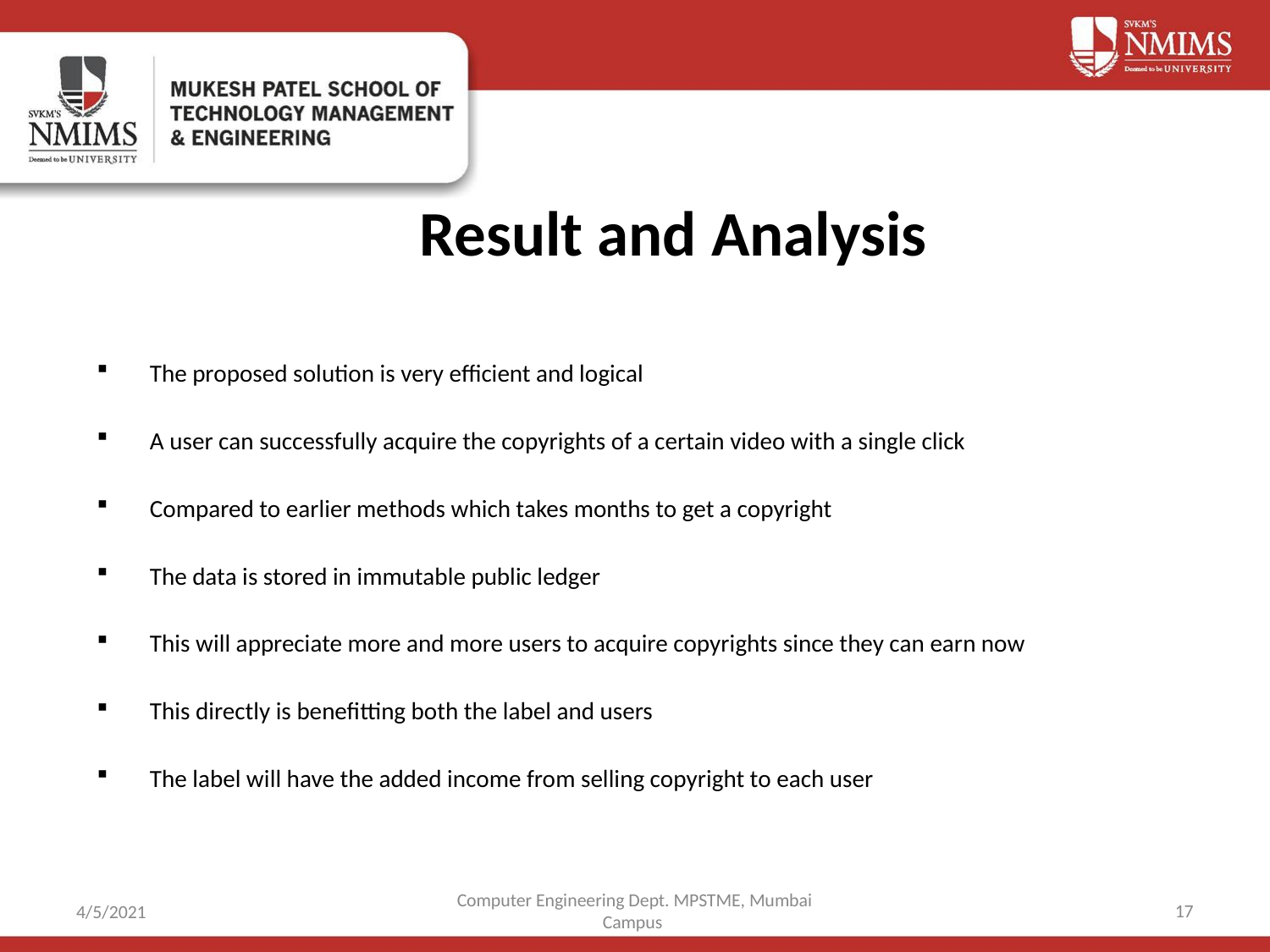

# Result and Analysis
The proposed solution is very efficient and logical
A user can successfully acquire the copyrights of a certain video with a single click
Compared to earlier methods which takes months to get a copyright
The data is stored in immutable public ledger
This will appreciate more and more users to acquire copyrights since they can earn now
This directly is benefitting both the label and users
The label will have the added income from selling copyright to each user

Computer Engineering Dept. MPSTME, Mumbai Campus
17
4/5/2021